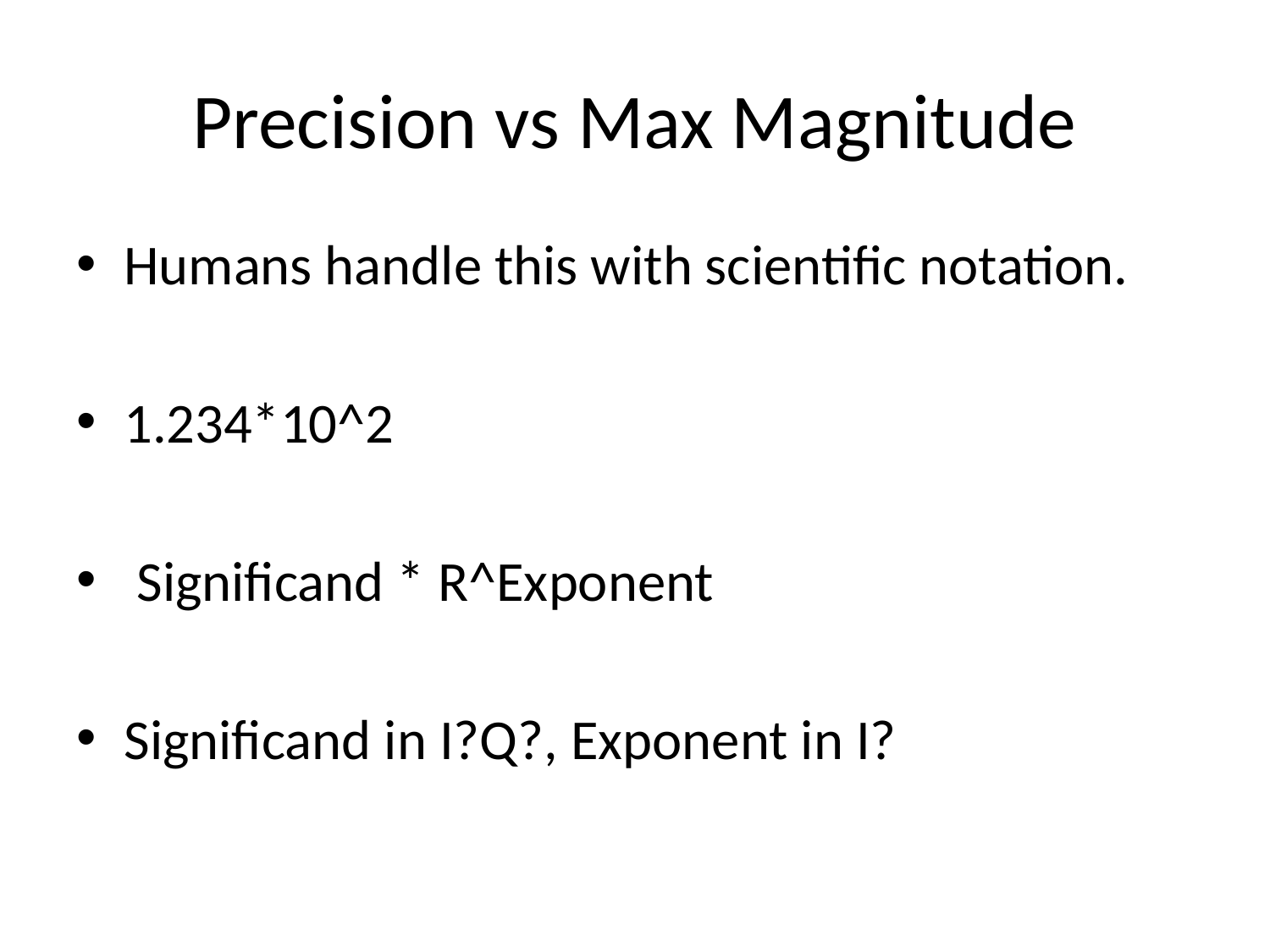

# Precision vs Max Magnitude
Humans handle this with scientific notation.

1.234*10^2

 Significand * R^Exponent

Significand in I?Q?, Exponent in I?